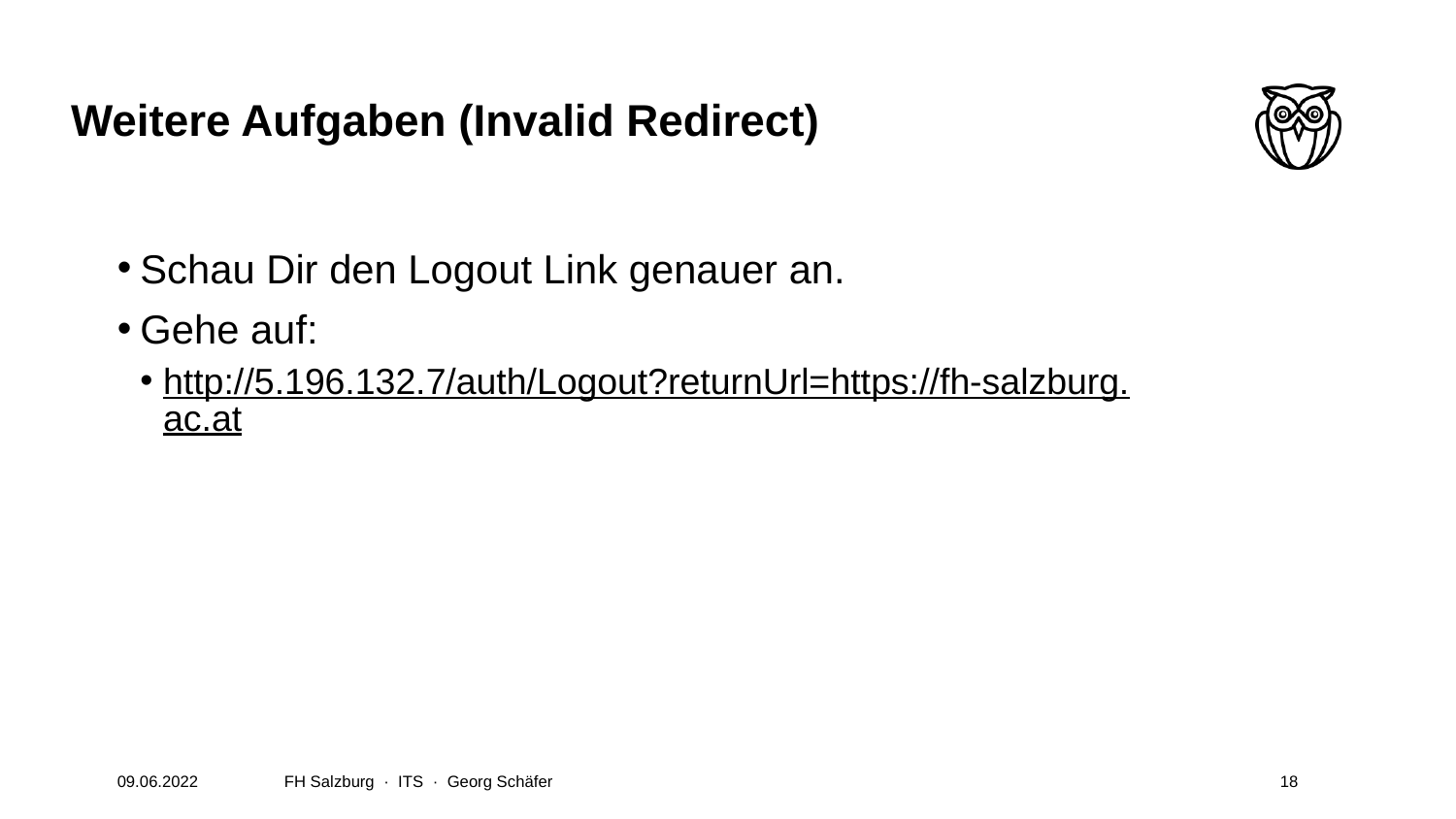

# Weitere Aufgaben (Invalid Redirect)
Schau Dir den Logout Link genauer an.
Gehe auf:
http://5.196.132.7/auth/Logout?returnUrl=https://fh-salzburg.ac.at

09.06.2022
FH Salzburg  ·  ITS  ·  Georg Schäfer
18